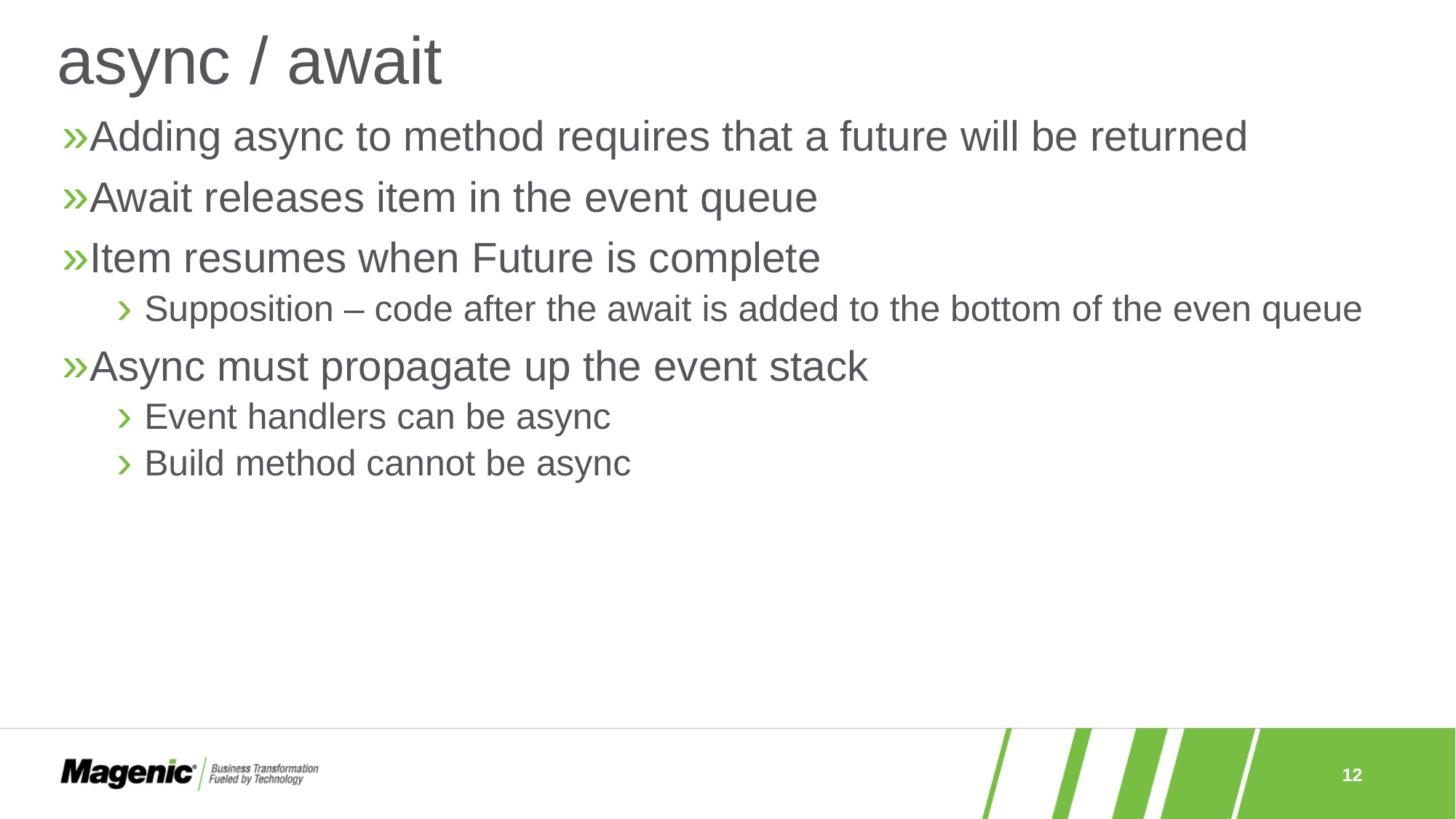

# async / await
Adding async to method requires that a future will be returned
Await releases item in the event queue
Item resumes when Future is complete
Supposition – code after the await is added to the bottom of the even queue
Async must propagate up the event stack
Event handlers can be async
Build method cannot be async